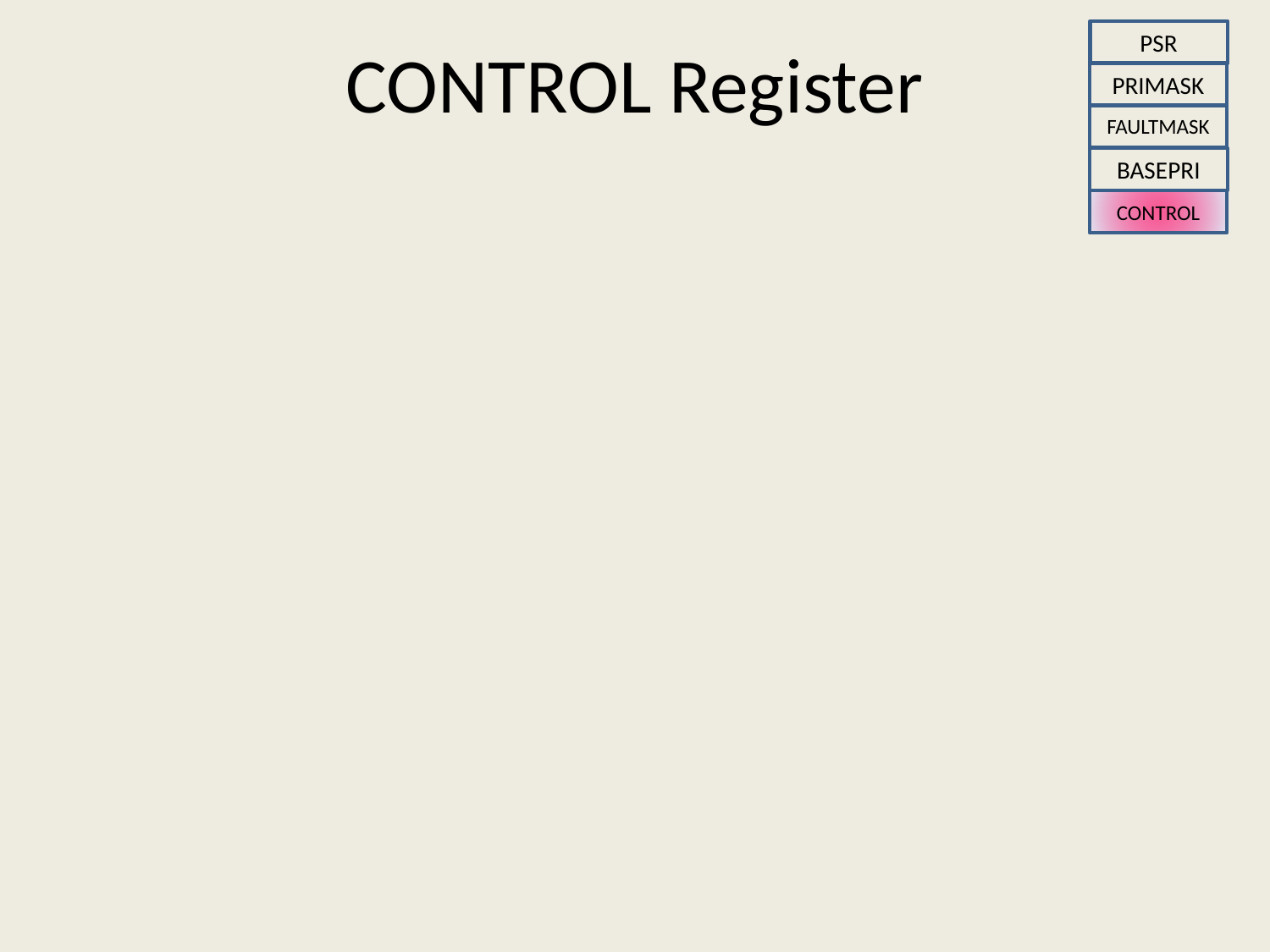

PSR
CONTROL Register
PRIMASK
FAULTMASK
BASEPRI
CONTROL